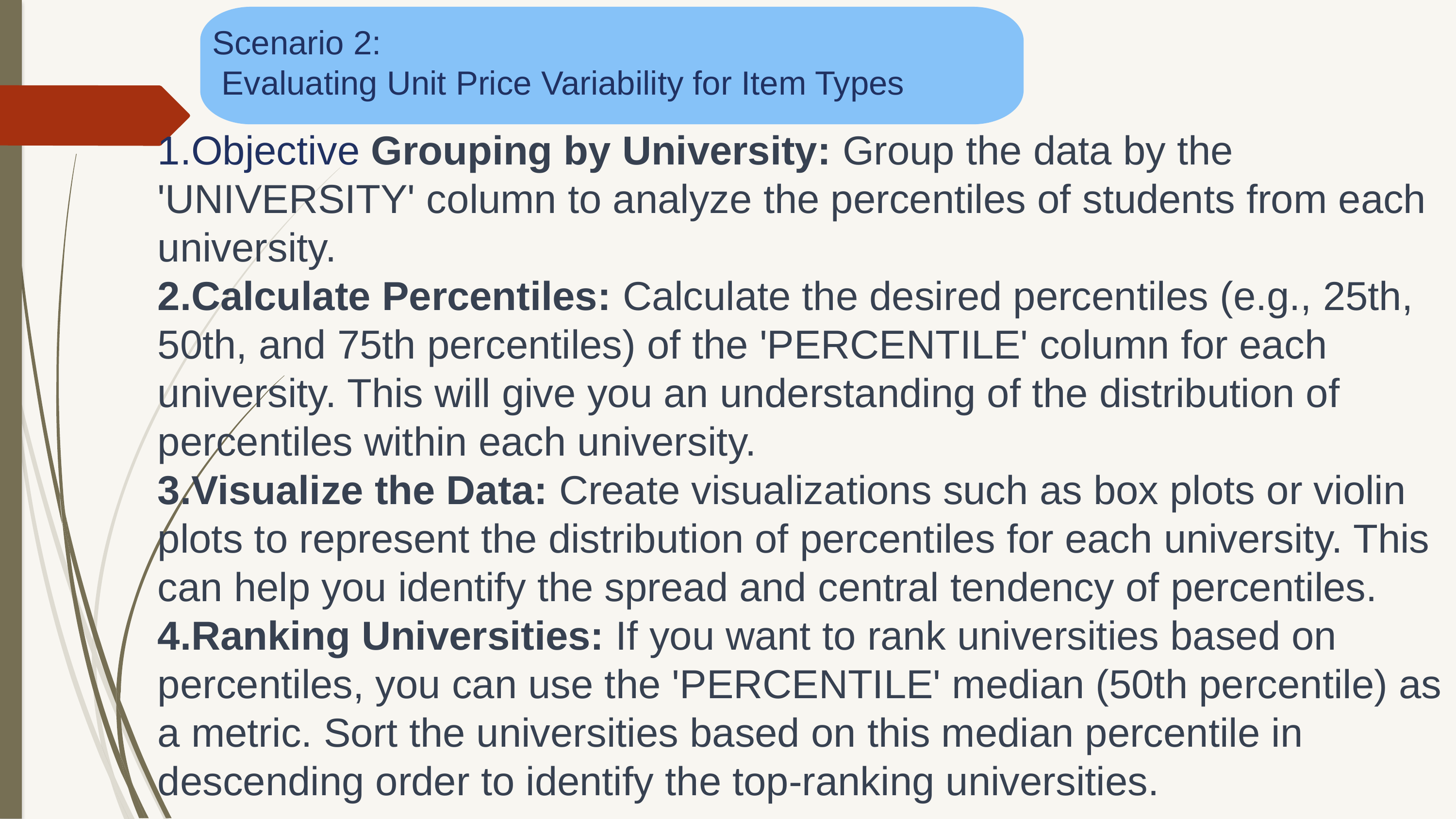

Scenario 2:
 Evaluating Unit Price Variability for Item Types
Objective Grouping by University: Group the data by the 'UNIVERSITY' column to analyze the percentiles of students from each university.
Calculate Percentiles: Calculate the desired percentiles (e.g., 25th, 50th, and 75th percentiles) of the 'PERCENTILE' column for each university. This will give you an understanding of the distribution of percentiles within each university.
Visualize the Data: Create visualizations such as box plots or violin plots to represent the distribution of percentiles for each university. This can help you identify the spread and central tendency of percentiles.
Ranking Universities: If you want to rank universities based on percentiles, you can use the 'PERCENTILE' median (50th percentile) as a metric. Sort the universities based on this median percentile in descending order to identify the top-ranking universities.